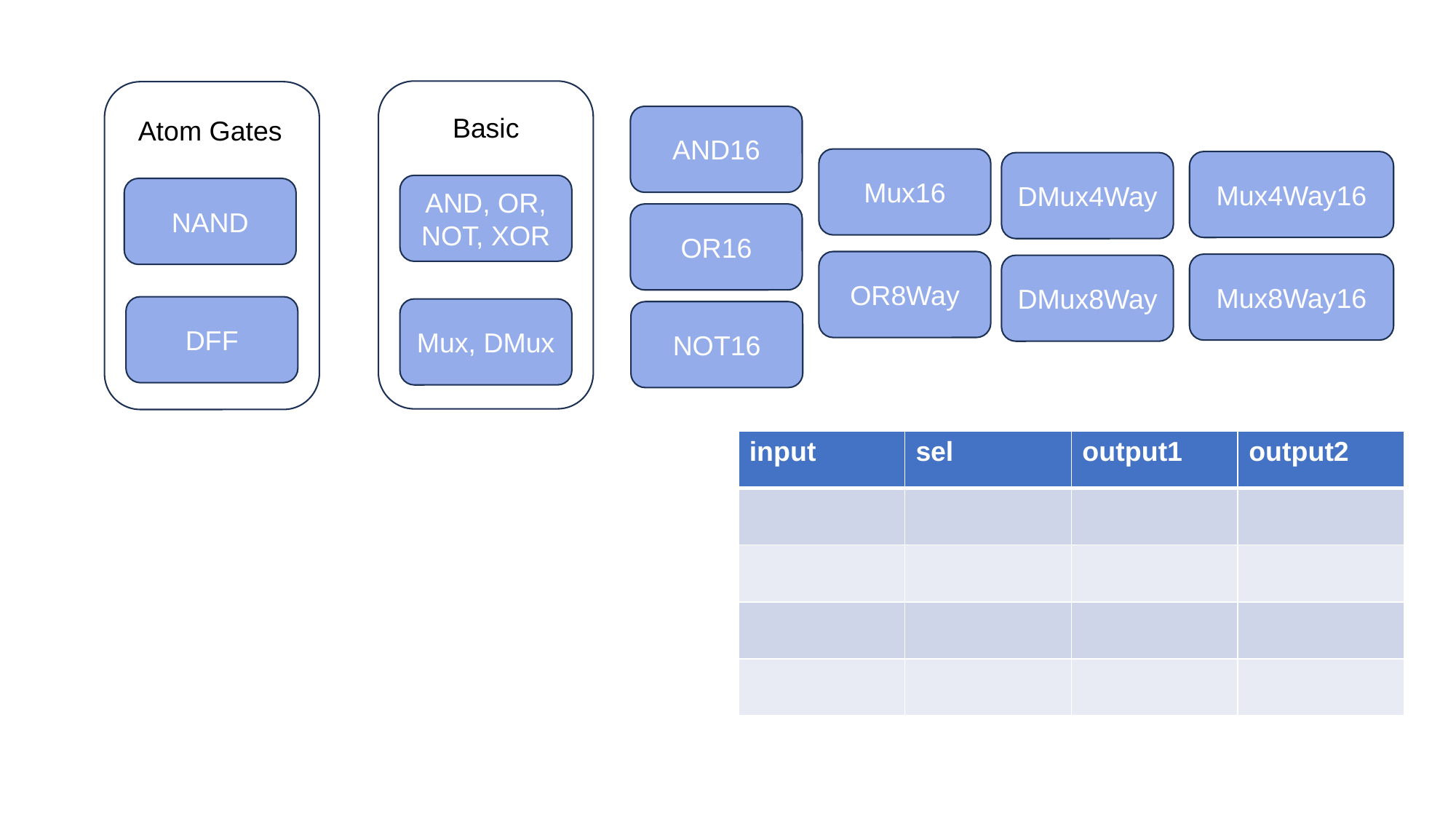

Basic
AND16
Atom Gates
Mux16
Mux4Way16
DMux4Way
AND, OR, NOT, XOR
NAND
OR16
OR8Way
Mux8Way16
DMux8Way
DFF
Mux, DMux
NOT16
| input | sel | output1 | output2 |
| --- | --- | --- | --- |
|  |  |  |  |
|  |  |  |  |
|  |  |  |  |
|  |  |  |  |